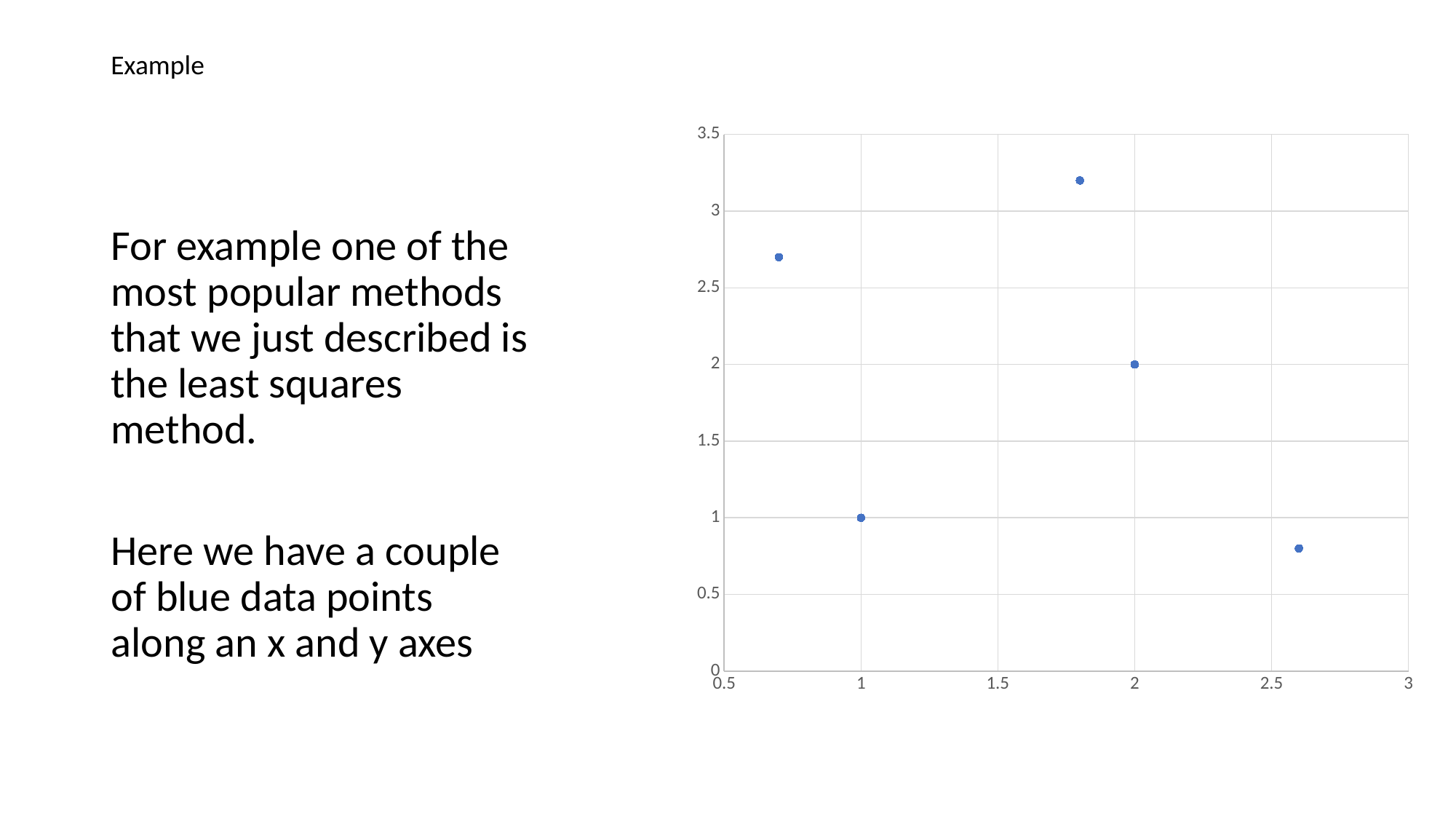

Example

### Chart

| Category | Y-Values |
|---|---|
For example one of the most popular methods that we just described is the least squares method.

Here we have a couple of blue data points along an x and y axes